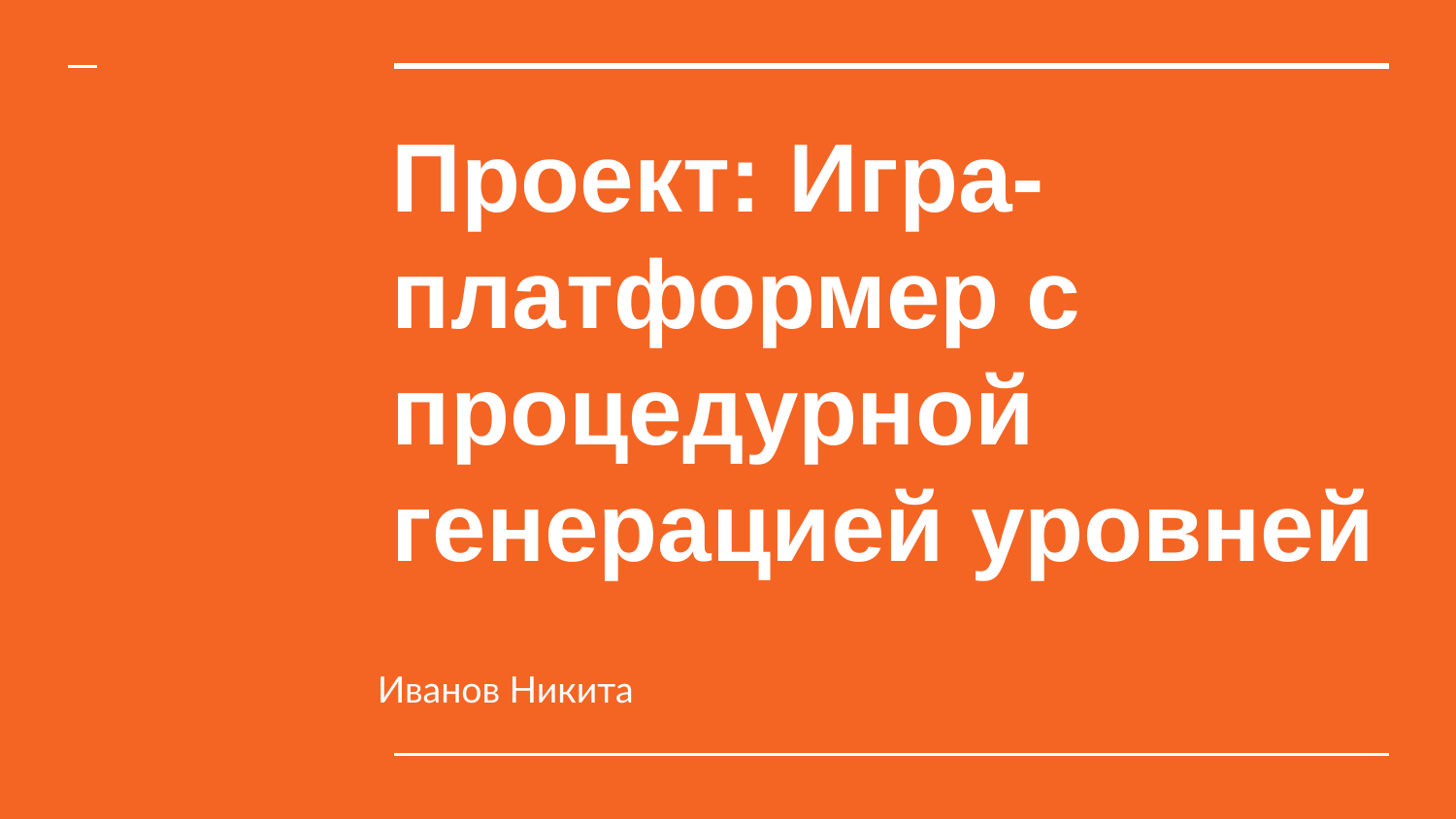

# Проект: Игра-платформер с процедурной генерацией уровней
Иванов Никита